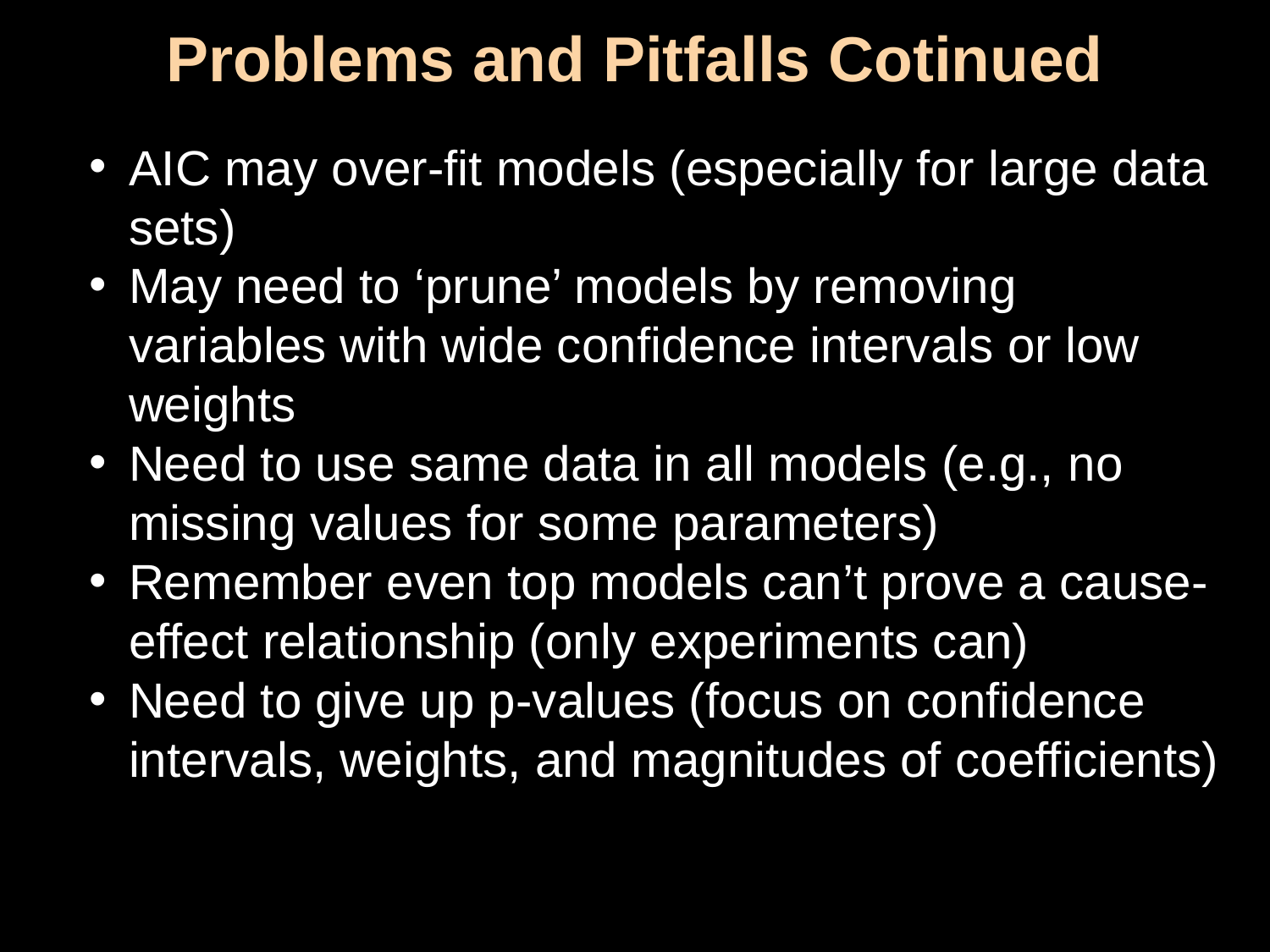

Problems and Pitfalls Cotinued
AIC may over-fit models (especially for large data sets)
May need to ‘prune’ models by removing variables with wide confidence intervals or low weights
Need to use same data in all models (e.g., no missing values for some parameters)
Remember even top models can’t prove a cause-effect relationship (only experiments can)
Need to give up p-values (focus on confidence intervals, weights, and magnitudes of coefficients)